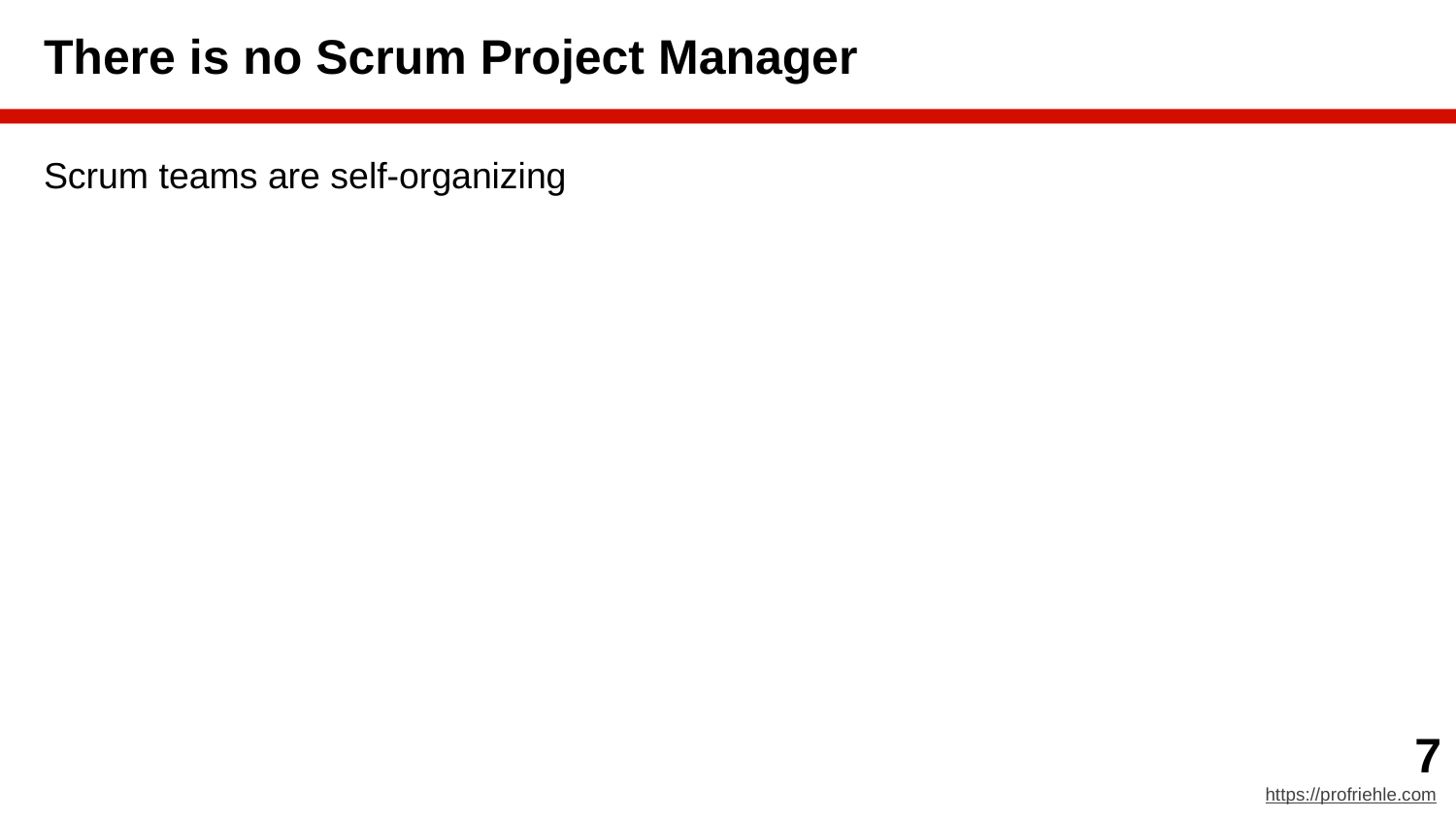

# There is no Scrum Project Manager
Scrum teams are self-organizing

7
https://profriehle.com